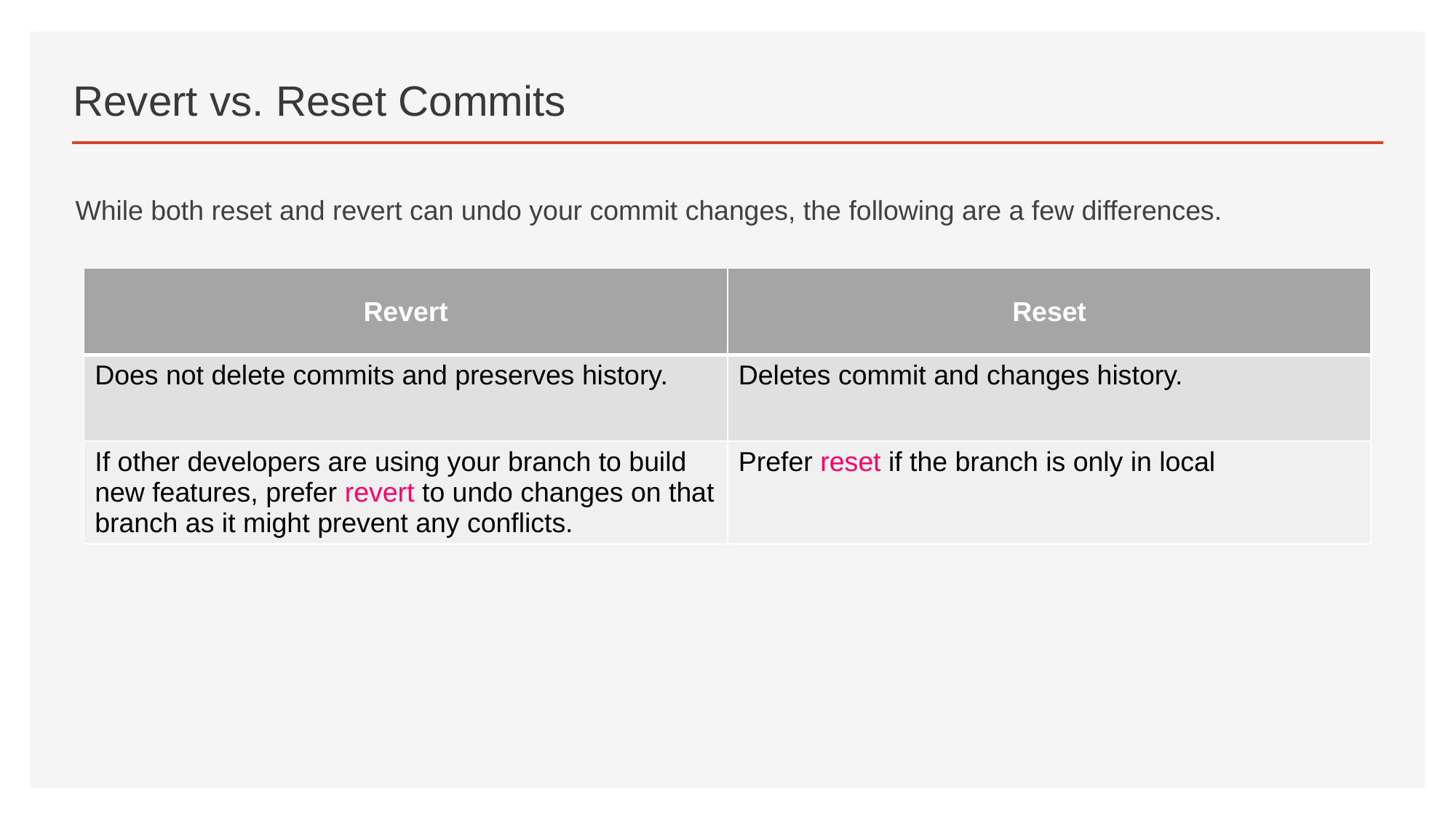

# Revert vs. Reset Commits
While both reset and revert can undo your commit changes, the following are a few differences.

| Revert | Reset |
| --- | --- |
| Does not delete commits and preserves history. | Deletes commit and changes history. |
| If other developers are using your branch to build new features, prefer revert to undo changes on that branch as it might prevent any conflicts. | Prefer reset if the branch is only in local |